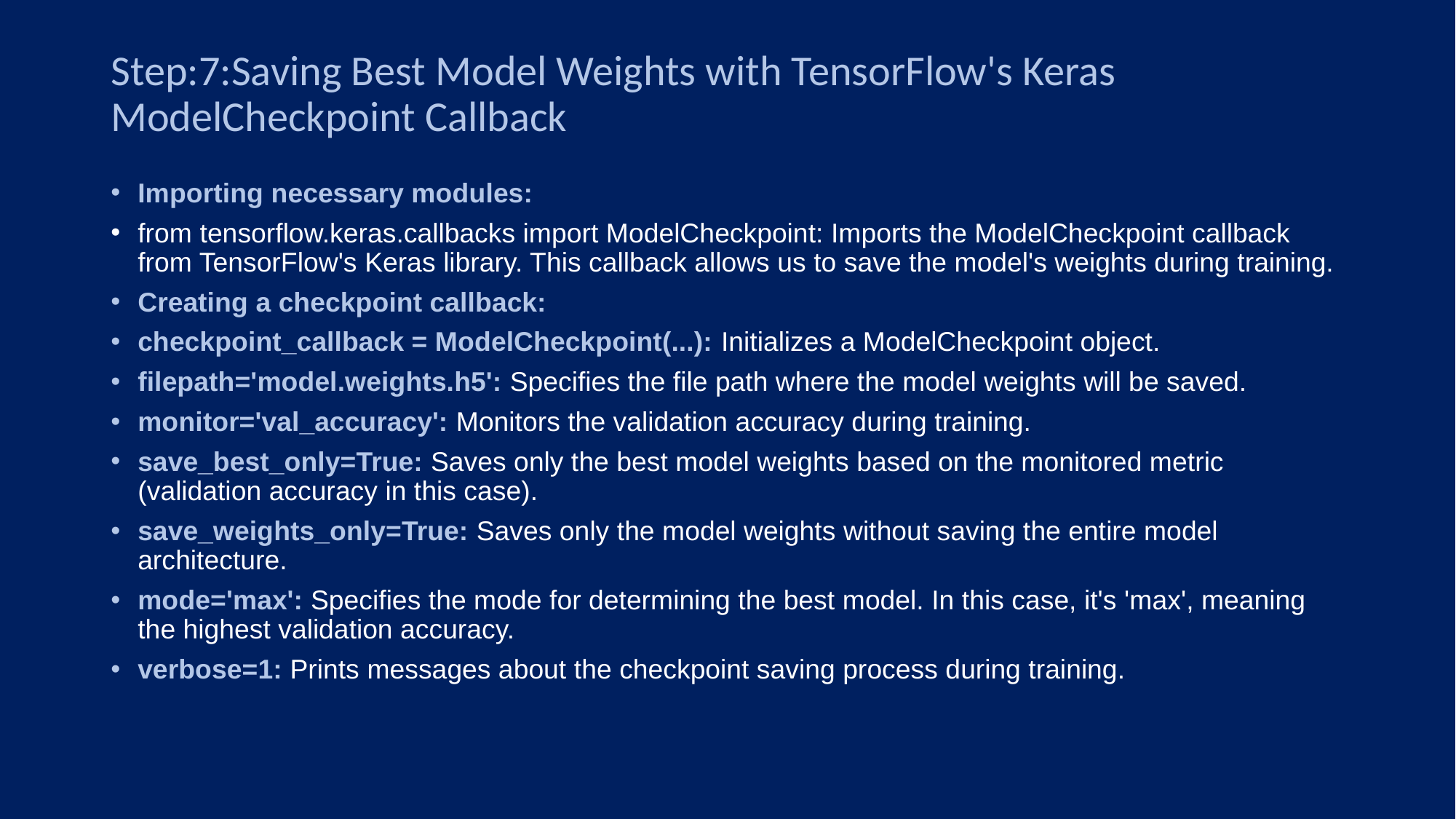

# Step:7:Saving Best Model Weights with TensorFlow's Keras ModelCheckpoint Callback
Importing necessary modules:
from tensorflow.keras.callbacks import ModelCheckpoint: Imports the ModelCheckpoint callback from TensorFlow's Keras library. This callback allows us to save the model's weights during training.
Creating a checkpoint callback:
checkpoint_callback = ModelCheckpoint(...): Initializes a ModelCheckpoint object.
filepath='model.weights.h5': Specifies the file path where the model weights will be saved.
monitor='val_accuracy': Monitors the validation accuracy during training.
save_best_only=True: Saves only the best model weights based on the monitored metric (validation accuracy in this case).
save_weights_only=True: Saves only the model weights without saving the entire model architecture.
mode='max': Specifies the mode for determining the best model. In this case, it's 'max', meaning the highest validation accuracy.
verbose=1: Prints messages about the checkpoint saving process during training.